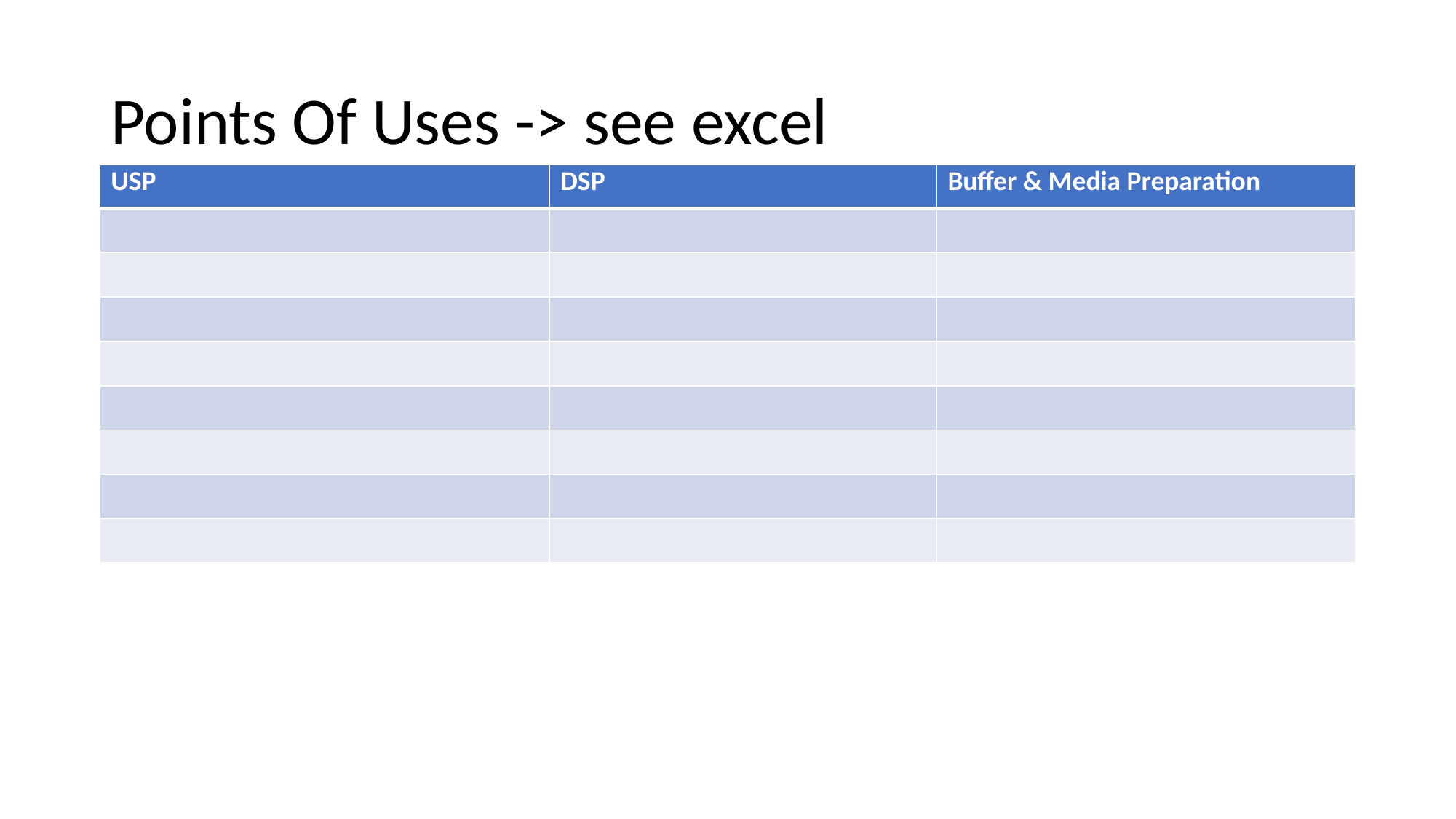

# Points Of Uses -> see excel
| USP | DSP | Buffer & Media Preparation |
| --- | --- | --- |
|  |  |  |
|  |  |  |
|  |  |  |
|  |  |  |
|  |  |  |
|  |  |  |
|  |  |  |
|  |  |  |